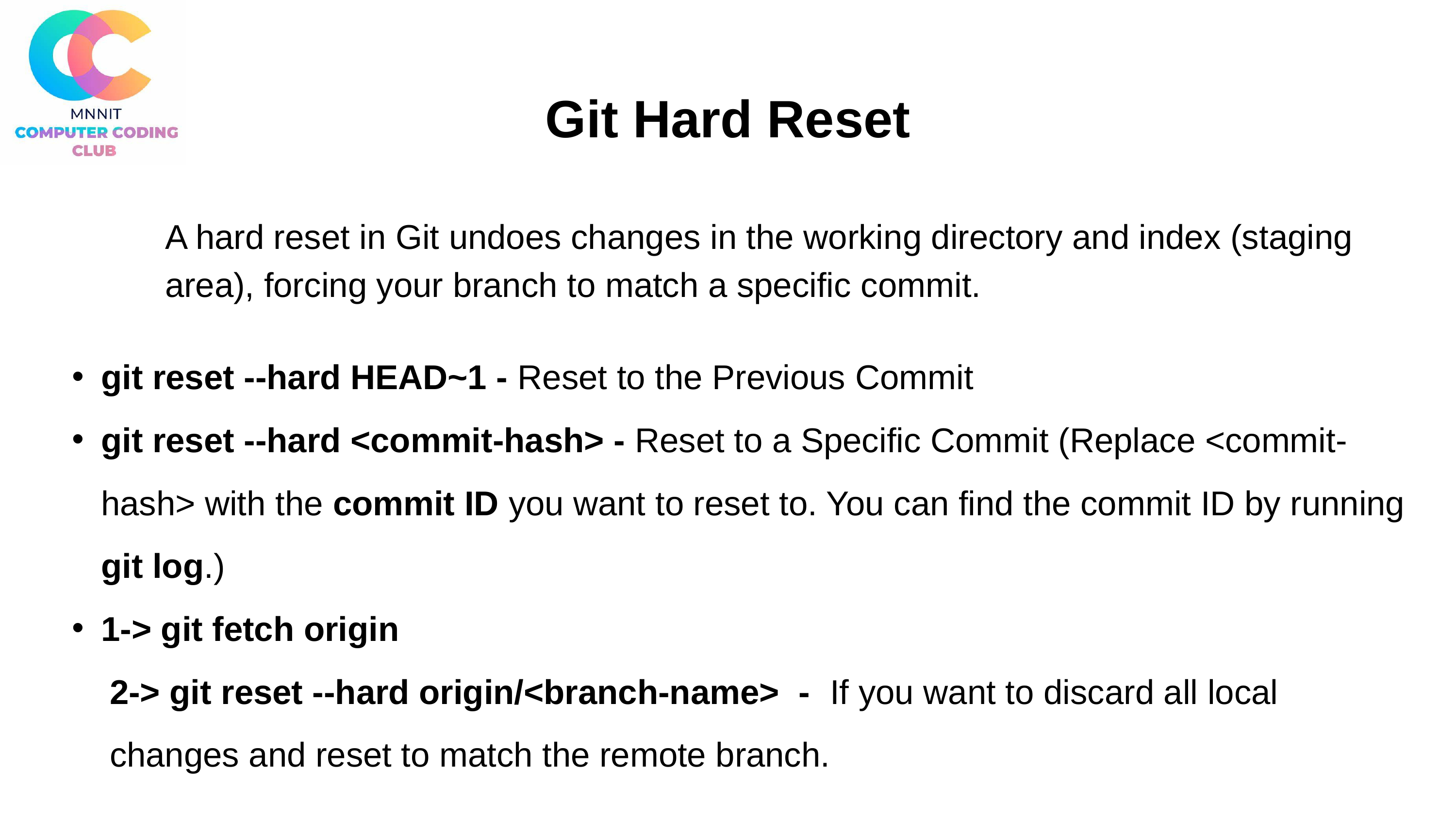

Git Hard Reset
A hard reset in Git undoes changes in the working directory and index (staging area), forcing your branch to match a specific commit.
git reset --hard HEAD~1 - Reset to the Previous Commit
git reset --hard <commit-hash> - Reset to a Specific Commit (Replace <commit-hash> with the commit ID you want to reset to. You can find the commit ID by running git log.)
1-> git fetch origin
       2-> git reset --hard origin/<branch-name>  -  If you want to discard all local
       changes and reset to match the remote branch.